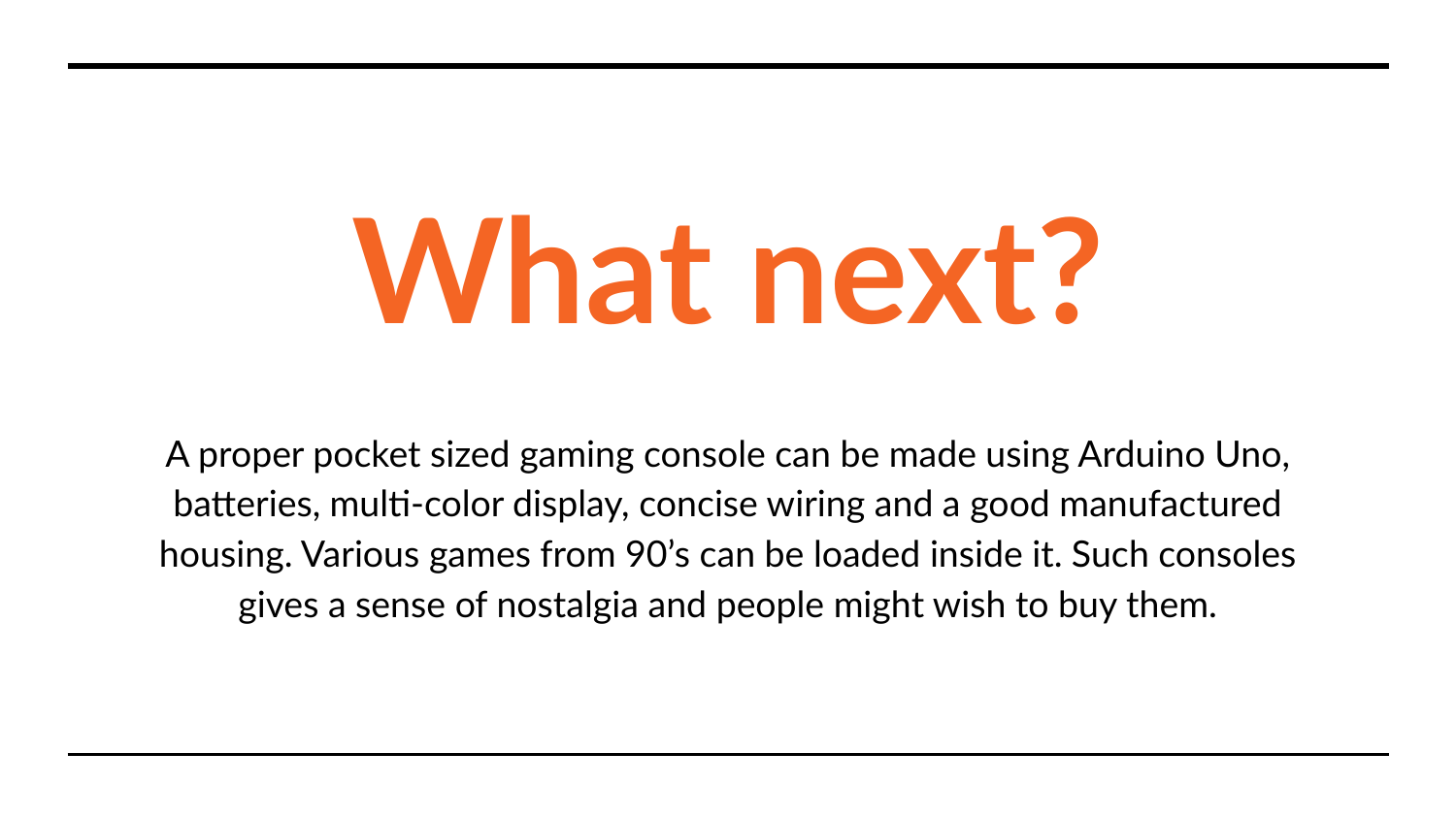

# What next?
A proper pocket sized gaming console can be made using Arduino Uno, batteries, multi-color display, concise wiring and a good manufactured housing. Various games from 90’s can be loaded inside it. Such consoles gives a sense of nostalgia and people might wish to buy them.